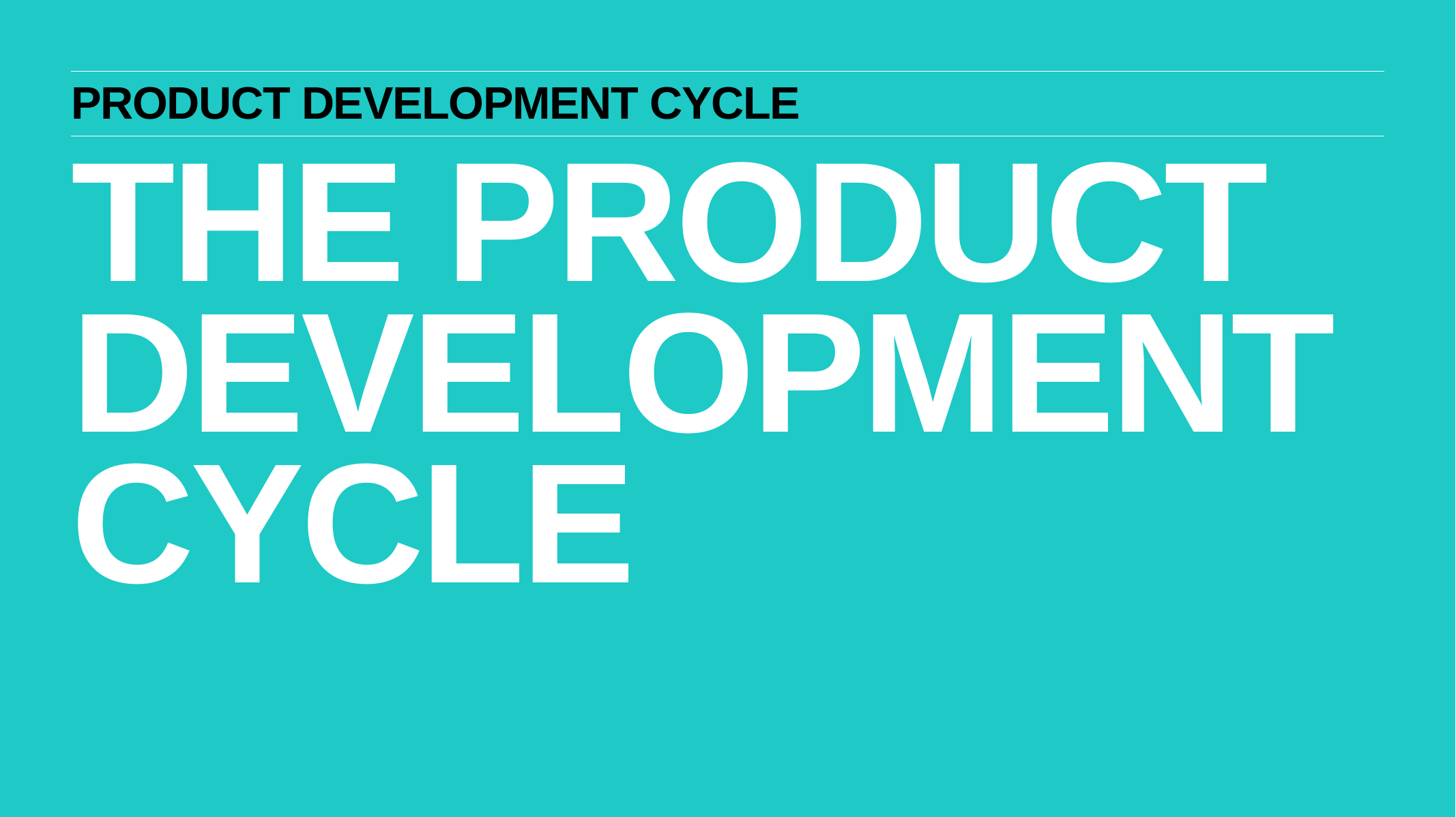

product development cycle
the product development cycle